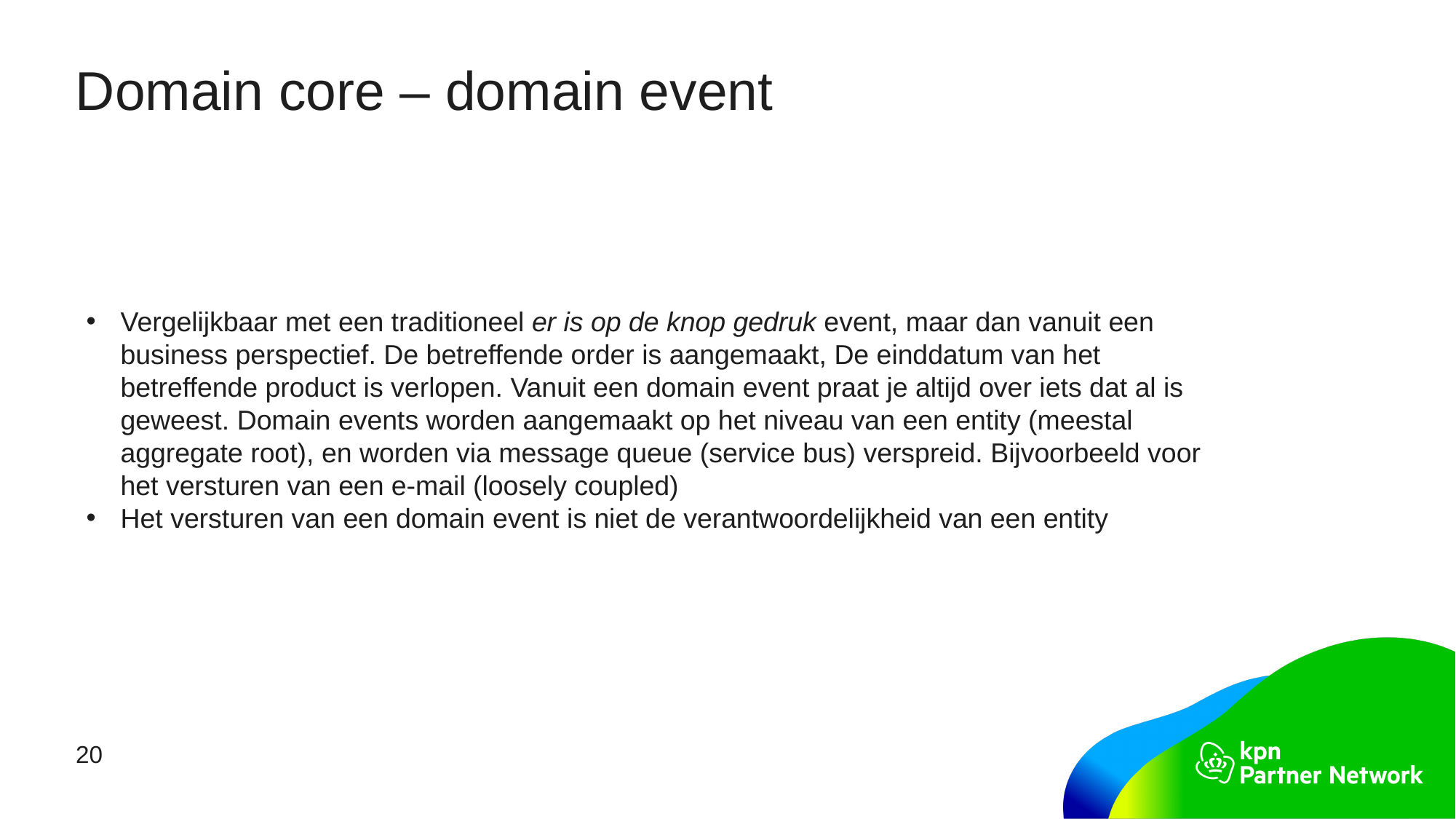

# Domain core – domain event
Vergelijkbaar met een traditioneel er is op de knop gedruk event, maar dan vanuit een business perspectief. De betreffende order is aangemaakt, De einddatum van het betreffende product is verlopen. Vanuit een domain event praat je altijd over iets dat al is geweest. Domain events worden aangemaakt op het niveau van een entity (meestal aggregate root), en worden via message queue (service bus) verspreid. Bijvoorbeeld voor het versturen van een e-mail (loosely coupled)
Het versturen van een domain event is niet de verantwoordelijkheid van een entity
20
KPN presentatie titel